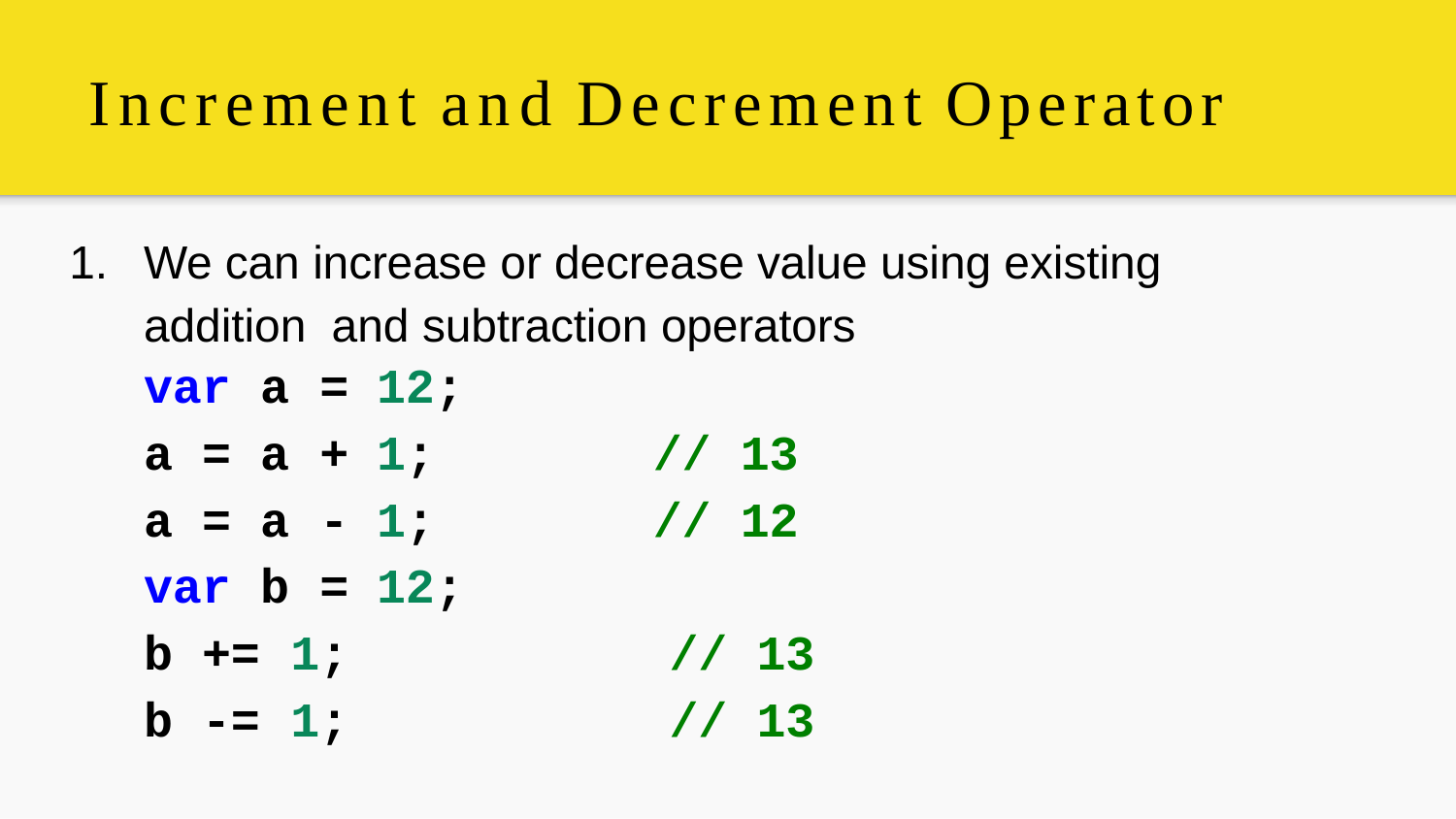

# Increment and Decrement Operator

1.	We can increase or decrease value using existing addition  and subtraction operators
| var | a | = | 12; |  |  |
| --- | --- | --- | --- | --- | --- |
| a = | a | + | 1; | // | 13 |
| a = | a | - | 1; | // | 12 |
| var | b | = | 12; |  |  |
| b += |  | 1; |  | // | 13 |
| b -= |  | 1; |  | // | 13 |